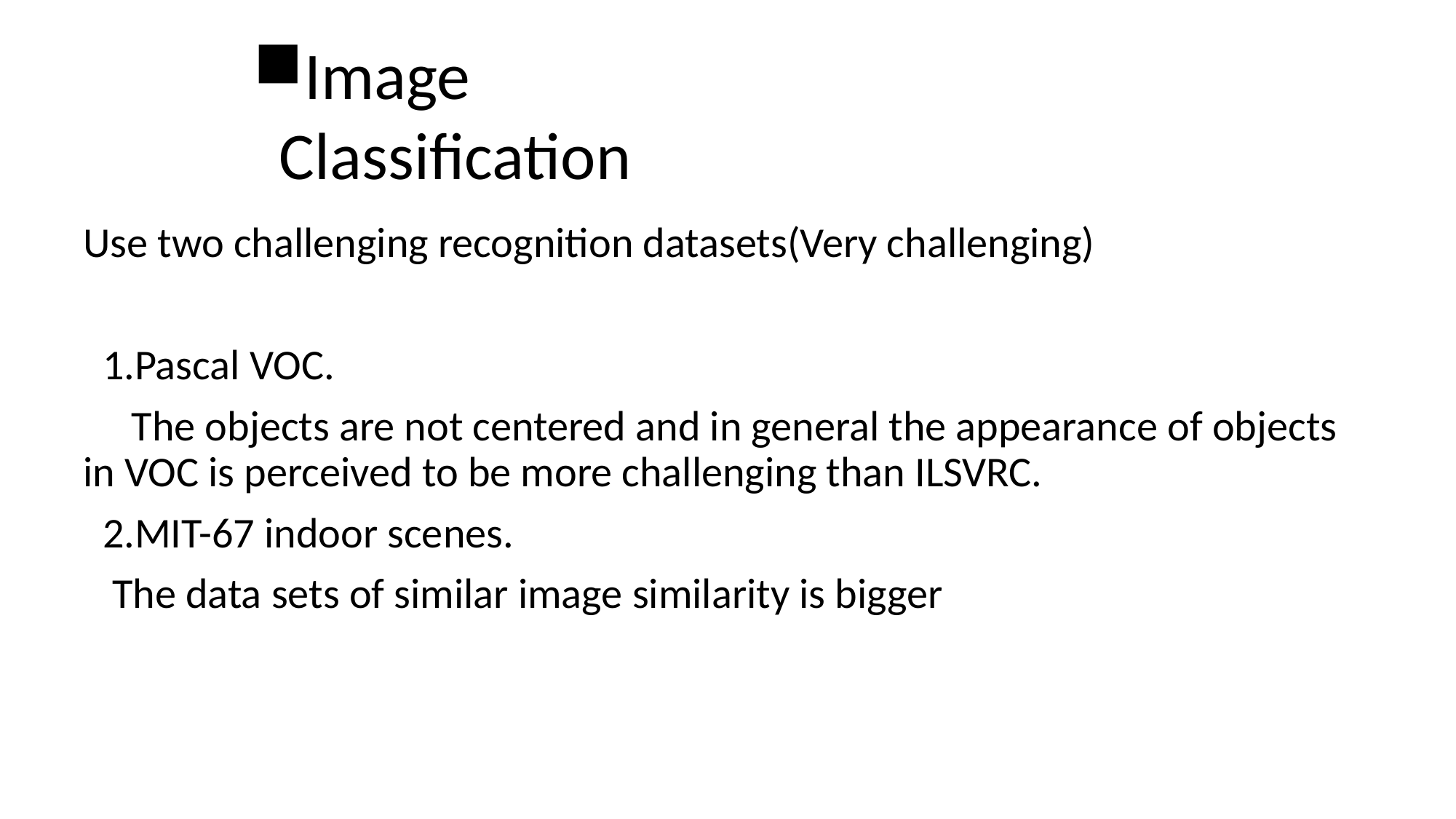

# Image Classification
Use two challenging recognition datasets(Very challenging)

  1.Pascal VOC.
     The objects are not centered and in general the appearance of objects in VOC is perceived to be more challenging than ILSVRC.
  2.MIT-67 indoor scenes.
   The data sets of similar image similarity is bigger